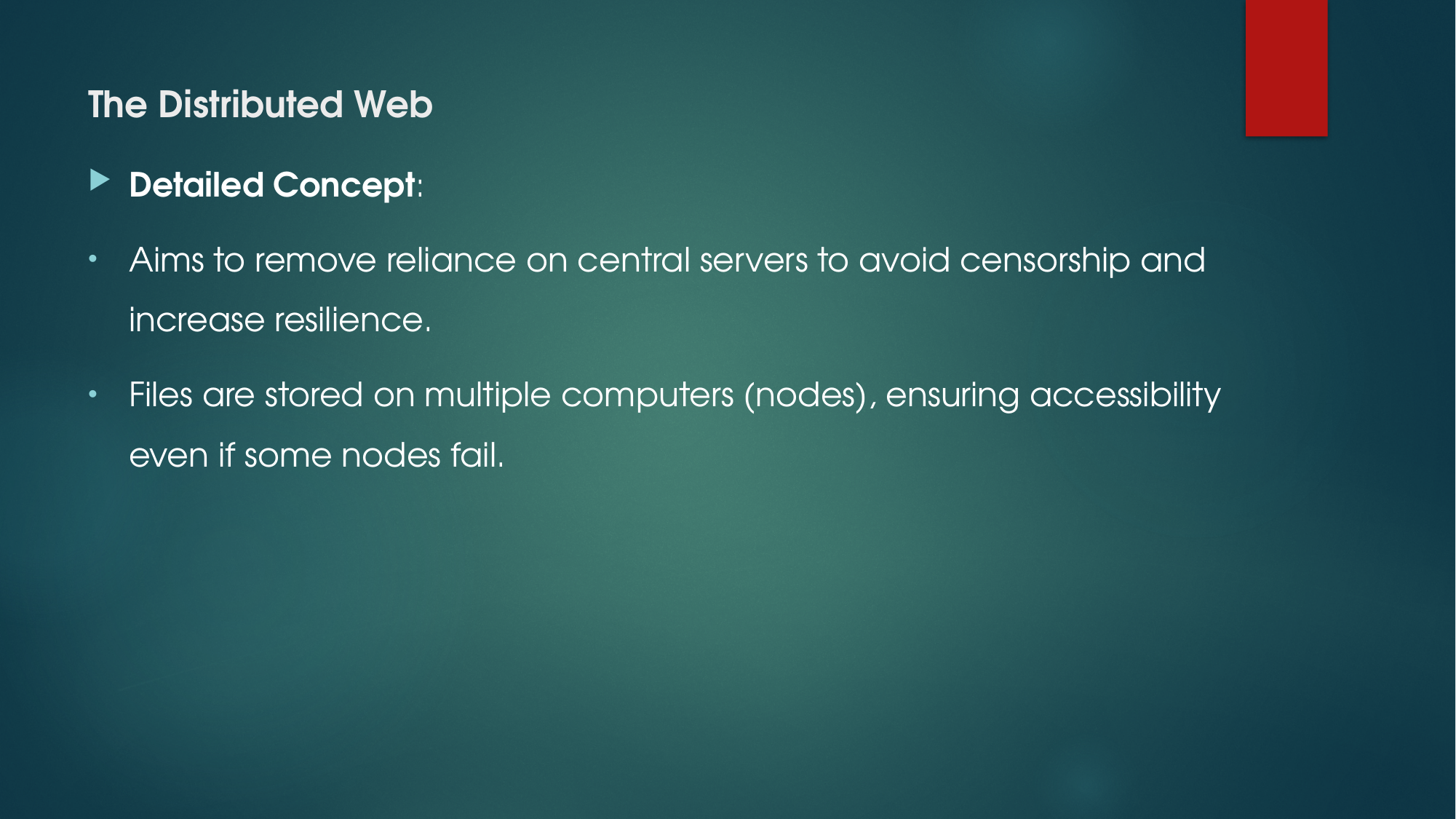

# The Distributed Web
Detailed Concept:
Aims to remove reliance on central servers to avoid censorship and increase resilience.
Files are stored on multiple computers (nodes), ensuring accessibility even if some nodes fail.